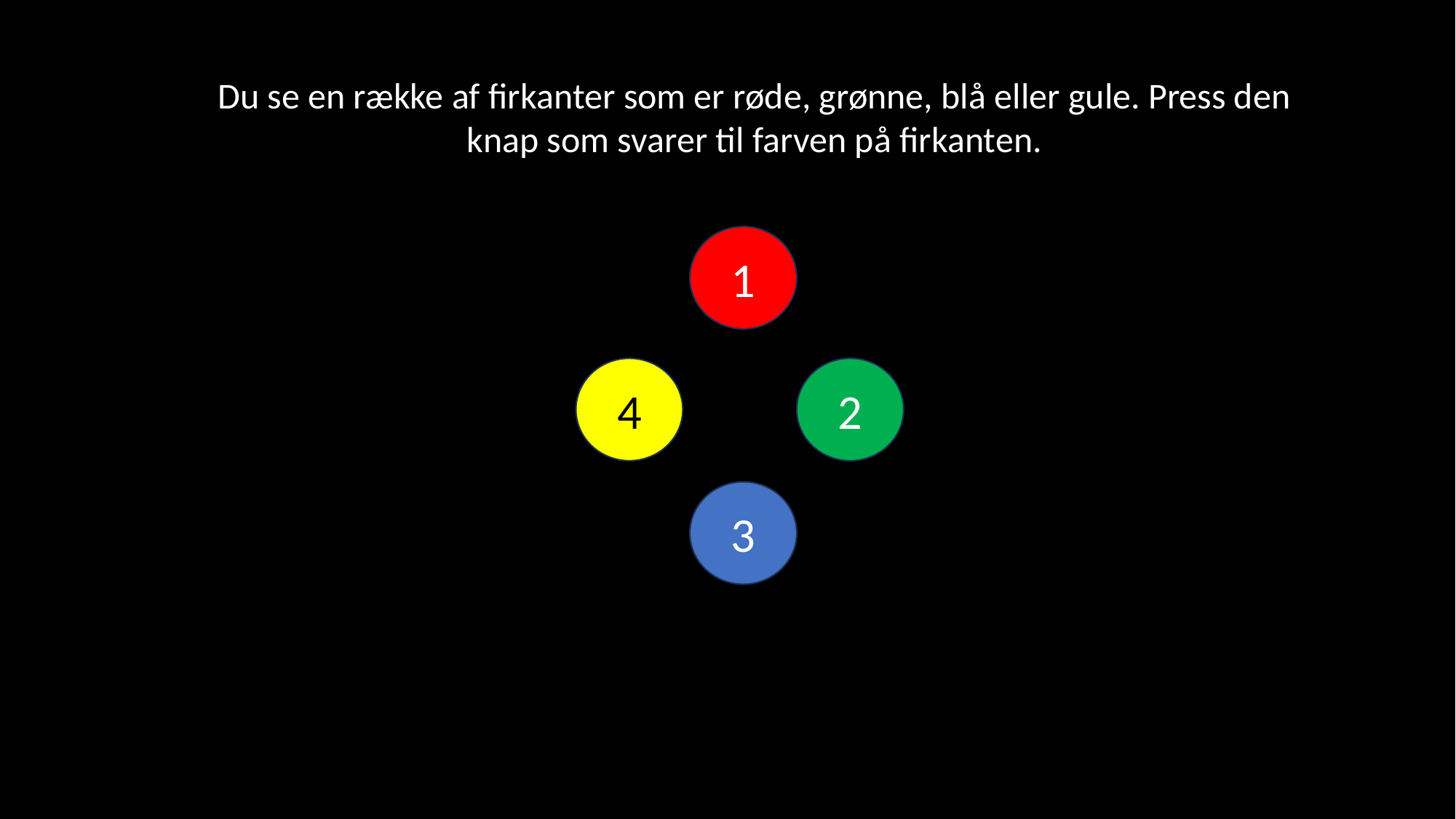

Du se en række af firkanter som er røde, grønne, blå eller gule. Press den knap som svarer til farven på firkanten.
1
4
2
3